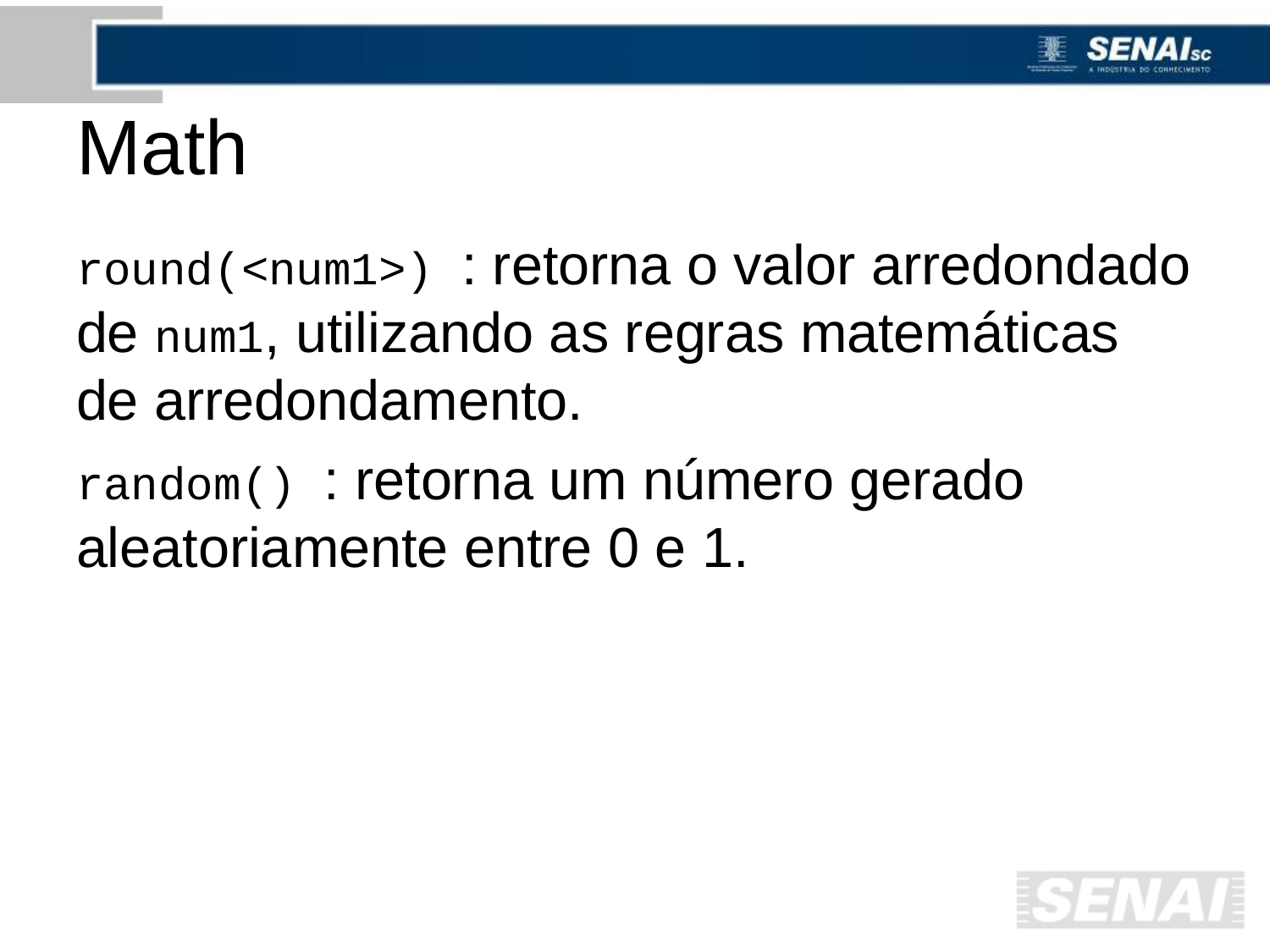

# Math
round(<num1>) : retorna o valor arredondado de num1, utilizando as regras matemáticas de arredondamento.
random() : retorna um número gerado aleatoriamente entre 0 e 1.